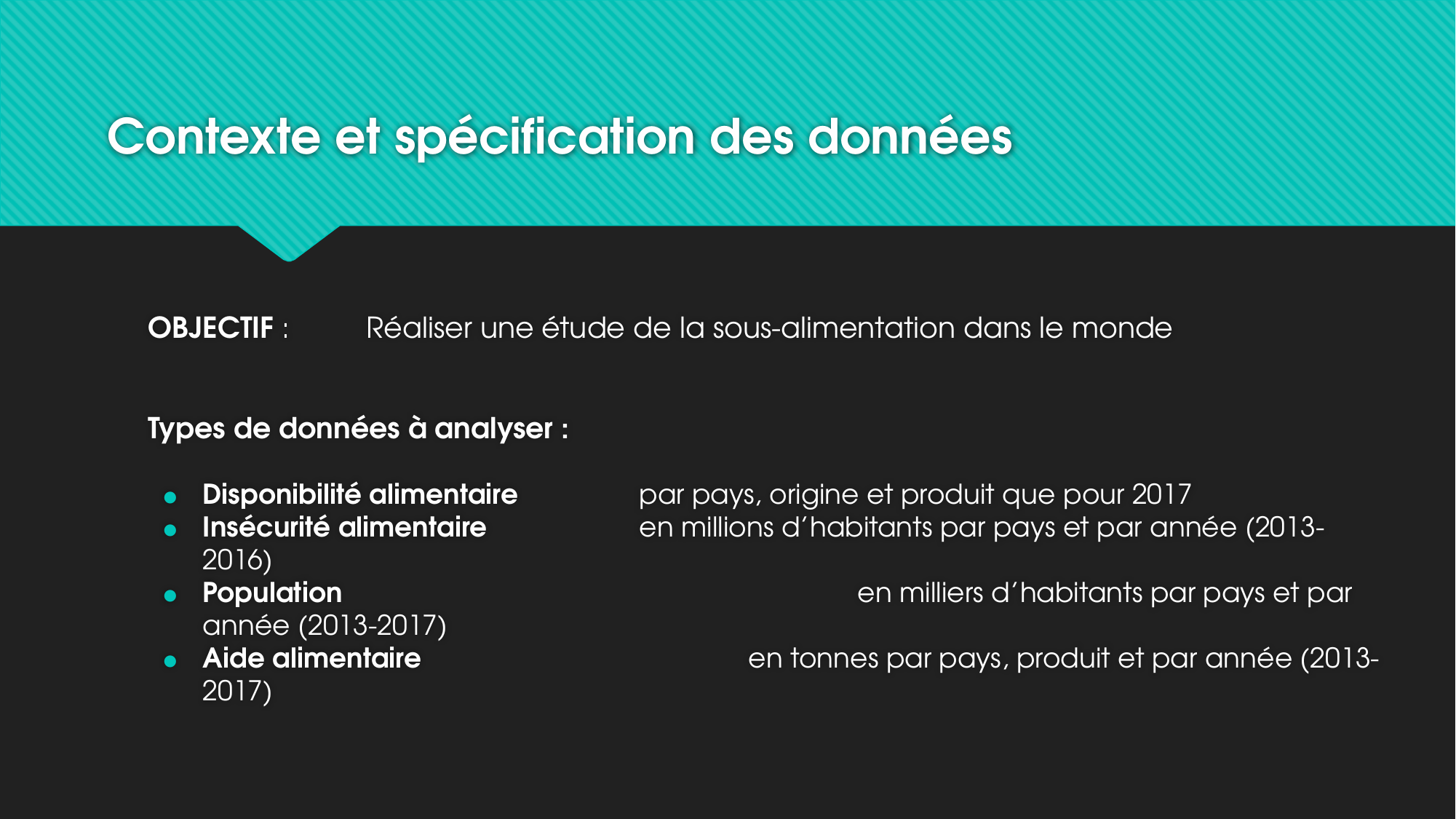

# Contexte et spécification des données
OBJECTIF : 	Réaliser une étude de la sous-alimentation dans le monde

Types de données à analyser :

Disponibilité alimentaire 		par pays, origine et produit que pour 2017
Insécurité alimentaire 		en millions d’habitants par pays et par année (2013-2016)
Population 					en milliers d’habitants par pays et par année (2013-2017)
Aide alimentaire 			en tonnes par pays, produit et par année (2013-2017)